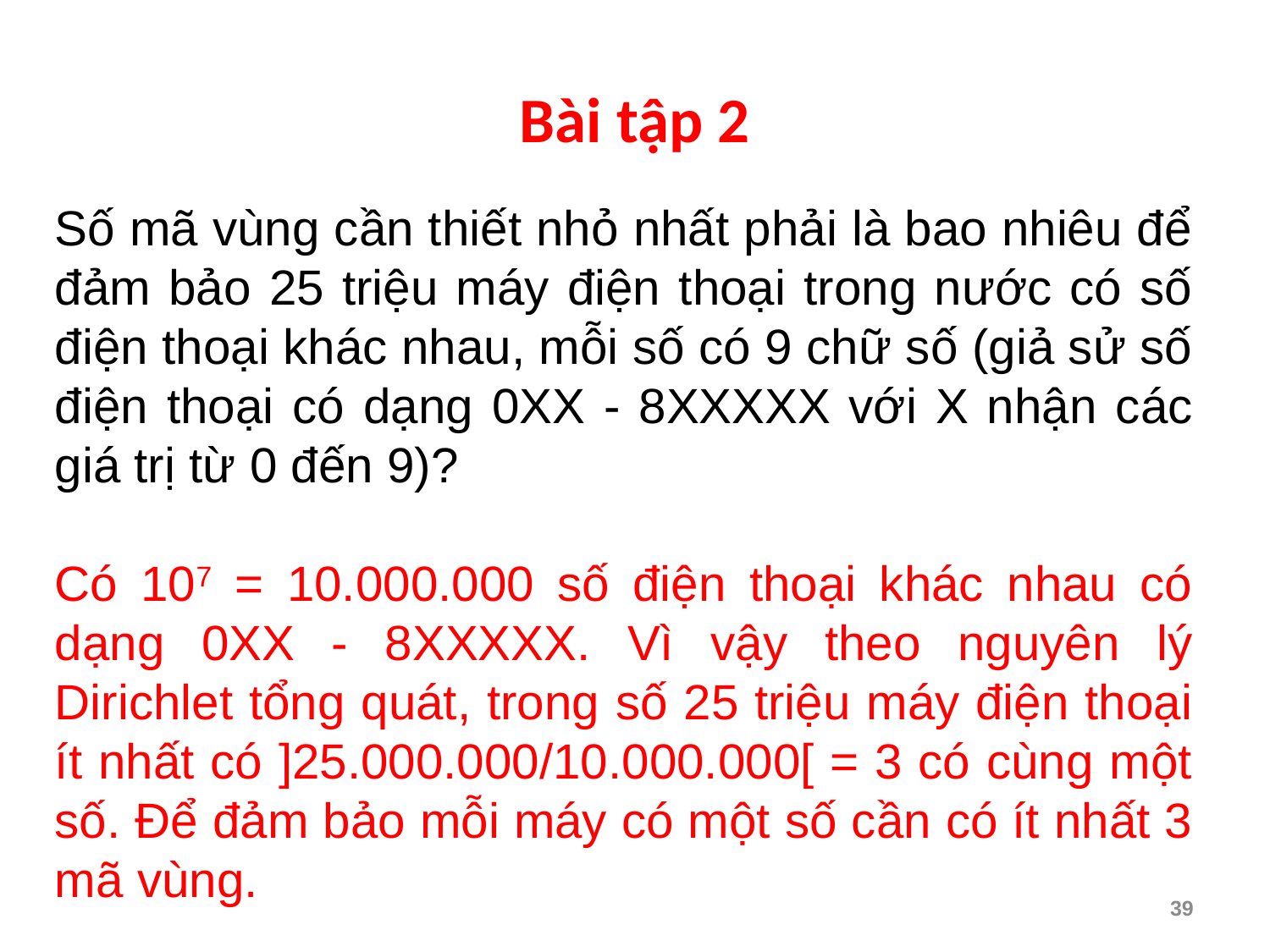

# Bài tập 2
Số mã vùng cần thiết nhỏ nhất phải là bao nhiêu để đảm bảo 25 triệu máy điện thoại trong nước có số điện thoại khác nhau, mỗi số có 9 chữ số (giả sử số điện thoại có dạng 0XX - 8XXXXX với X nhận các giá trị từ 0 đến 9)?

Có 107 = 10.000.000 số điện thoại khác nhau có dạng 0XX - 8XXXXX. Vì vậy theo nguyên lý Dirichlet tổng quát, trong số 25 triệu máy điện thoại ít nhất có ]25.000.000/10.000.000[ = 3 có cùng một số. Để đảm bảo mỗi máy có một số cần có ít nhất 3 mã vùng.
39